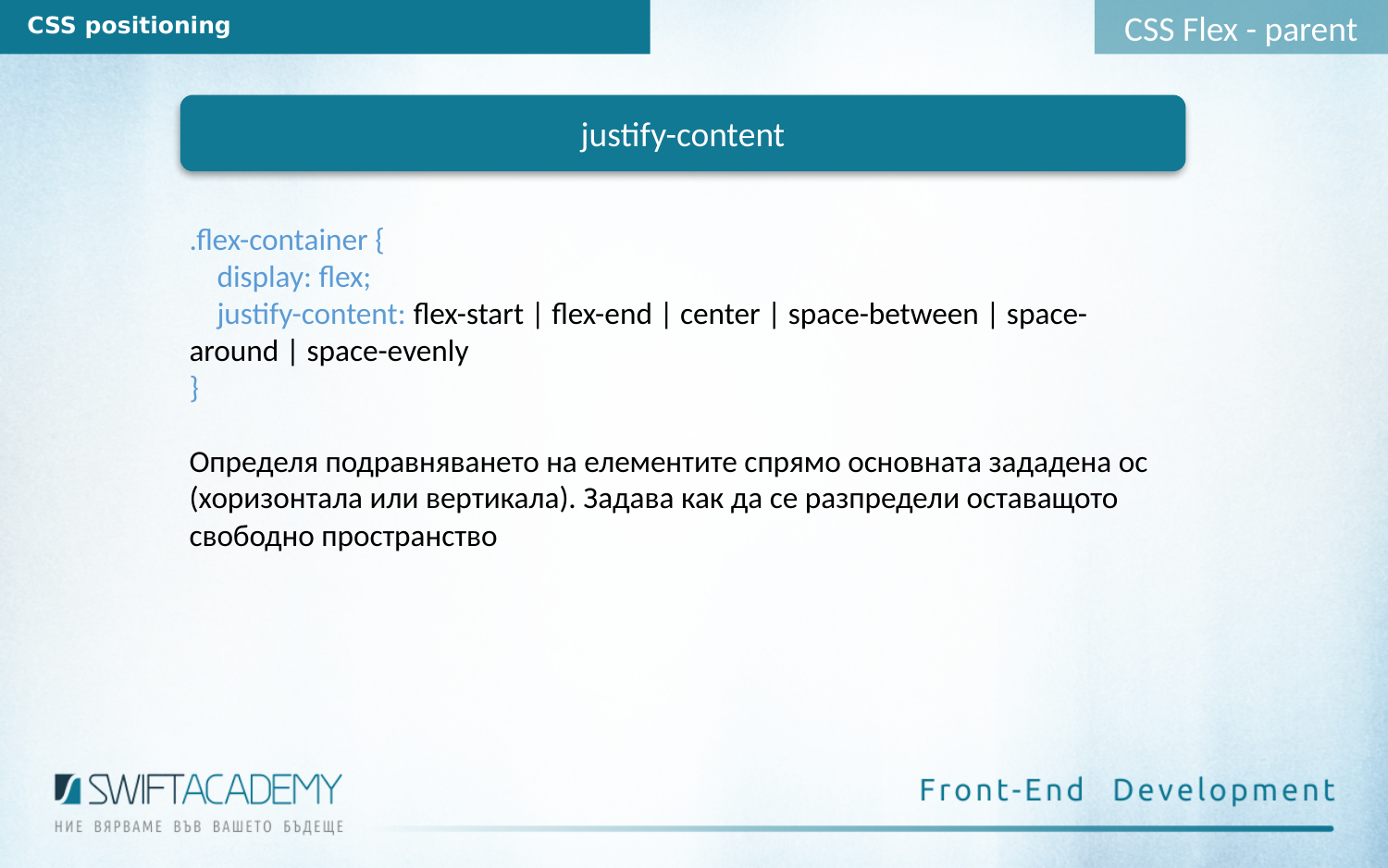

CSS Flex - parent
CSS positioning
justify-content
.flex-container {
    display: flex;
    justify-content: flex-start | flex-end | center | space-between | space-around | space-evenly
}

Определя подравняването на елементите спрямо основната зададена ос (хоризонтала или вертикала). Задава как да се разпредели оставащото свободно пространство